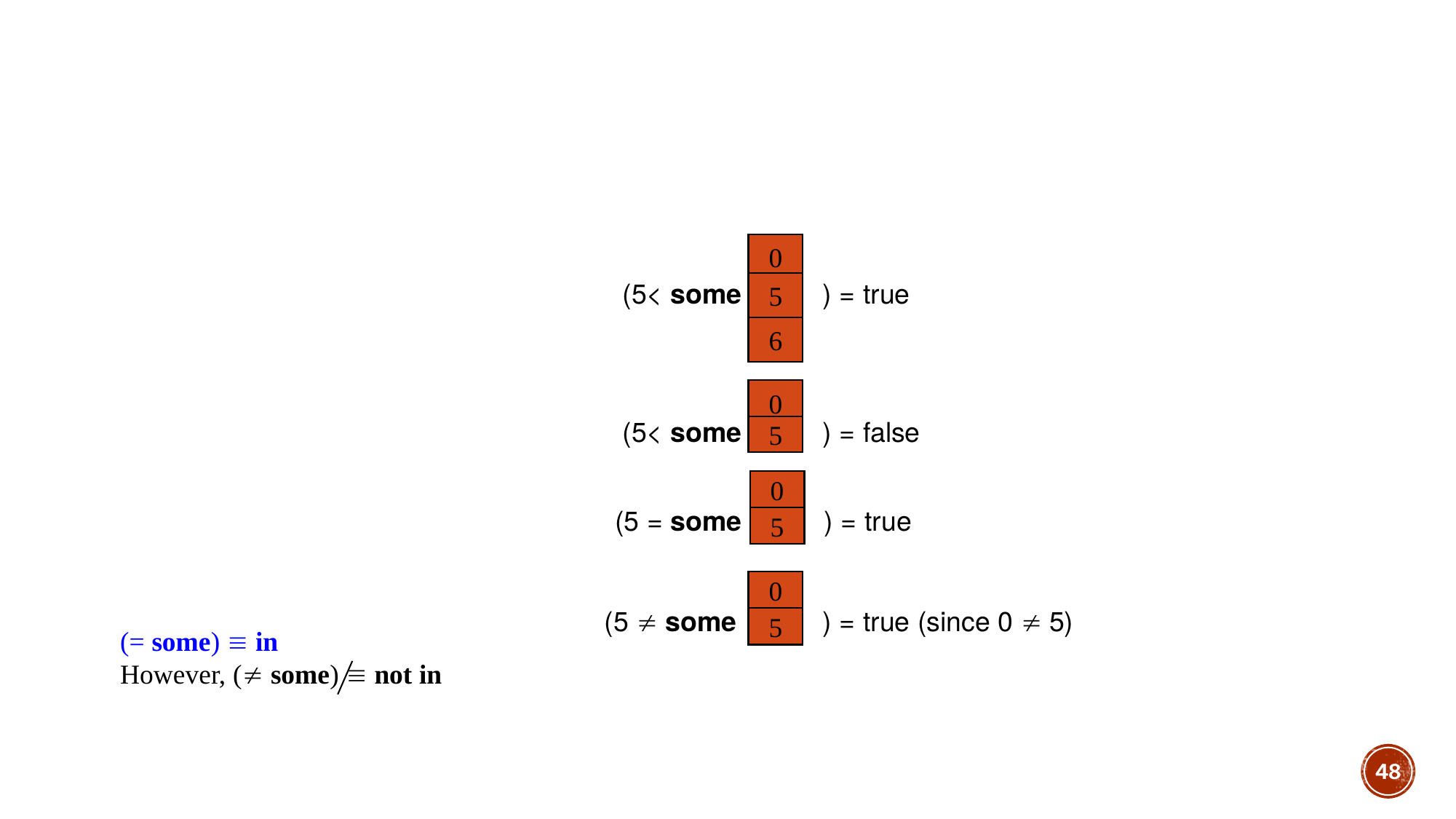

#
0
5
6

(5< some
) = true
0
) = false
(5< some
5
0
) = true
(5 = some
5
0
(5 ≠ some
) = true (since 0 ≠ 5)
5
(= some) ≡ in
However, (≠ some) ≡ not in

48